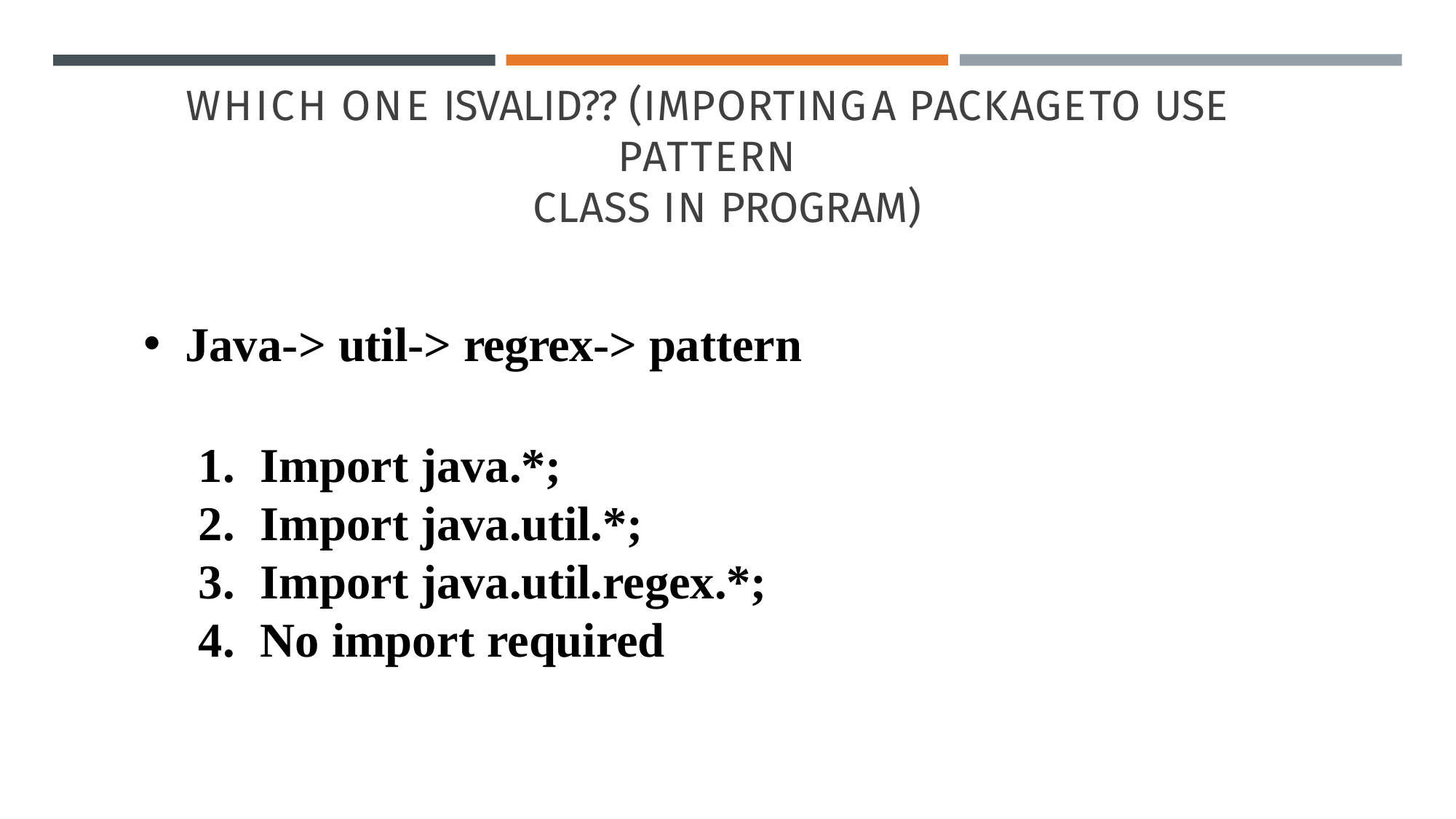

WHICH ONE ISVALID?? (IMPORTINGA PACKAGETO USE PATTERN
CLASS IN PROGRAM)

Java-> util-> regrex-> pattern

Import java.*;
Import java.util.*;
Import java.util.regex.*;
No import required